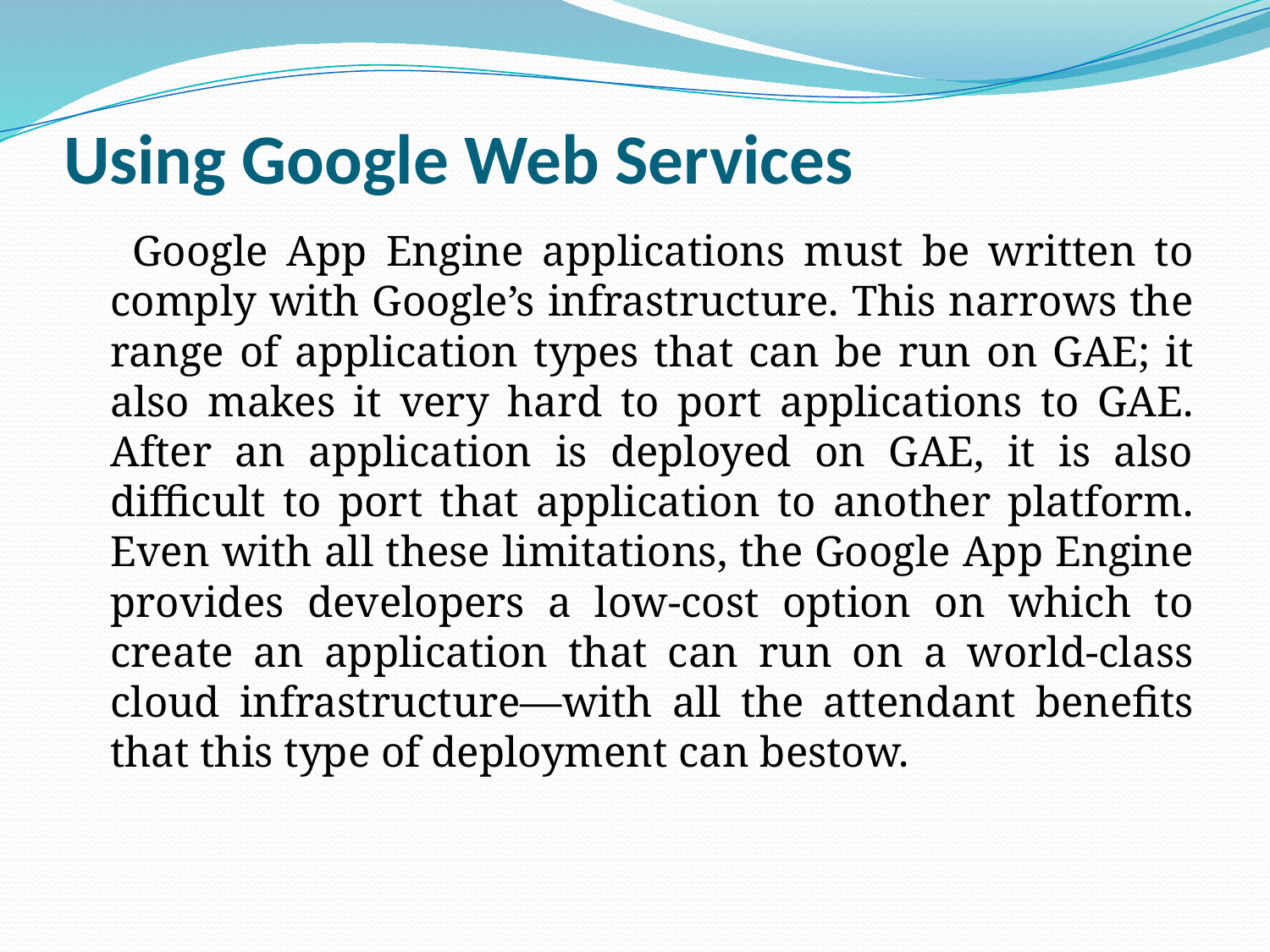

# Using Google Web Services
   Google App Engine applications must be written to comply with Google’s infrastructure. This narrows the range of application types that can be run on GAE; it also makes it very hard to port applications to GAE. After an application is deployed on GAE, it is also difficult to port that application to another platform. Even with all these limitations, the Google App Engine provides developers a low-cost option on which to create an application that can run on a world-class cloud infrastructure—with all the attendant benefits that this type of deployment can bestow.